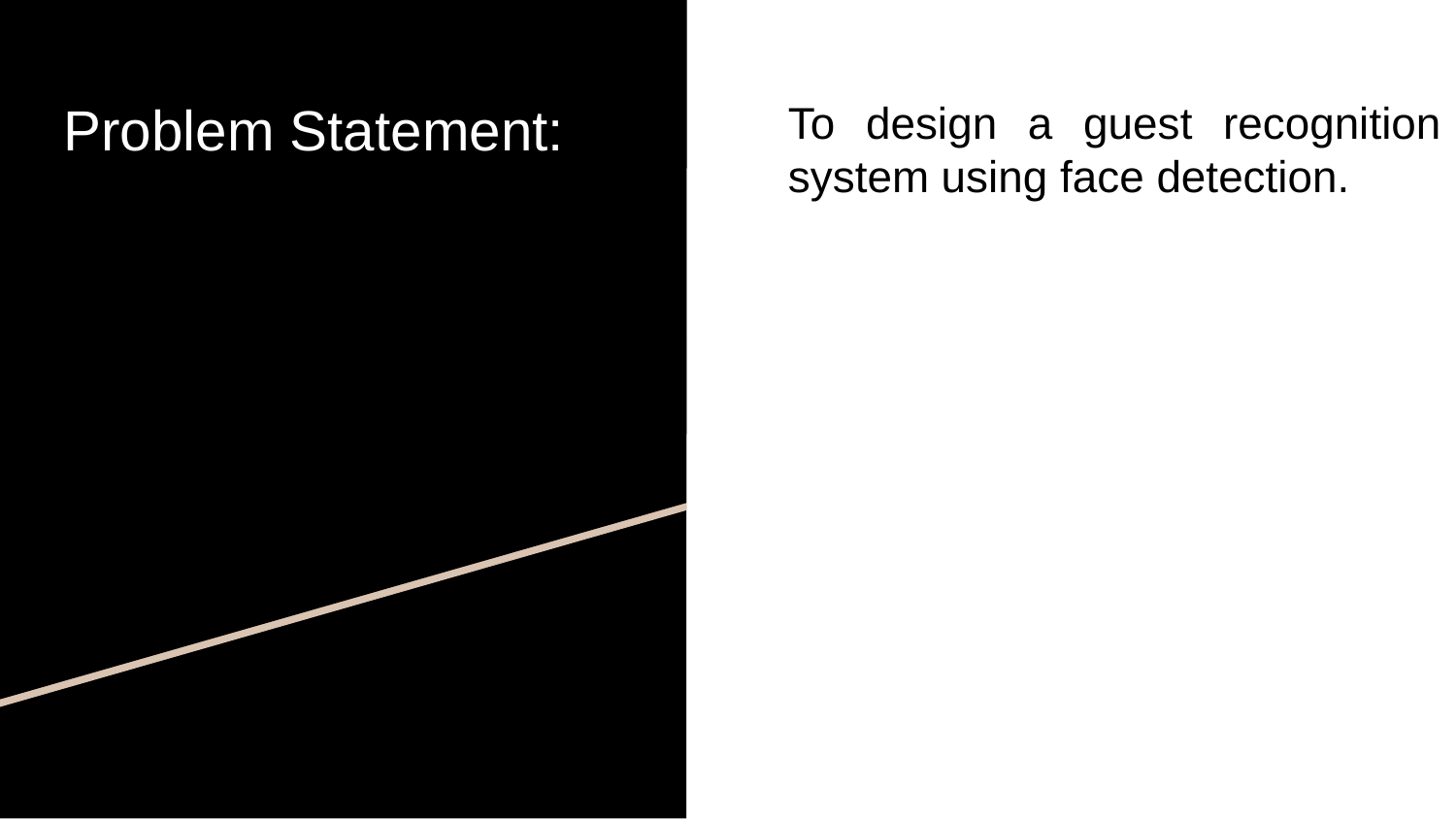

To design a guest recognition system using face detection.
Problem Statement: